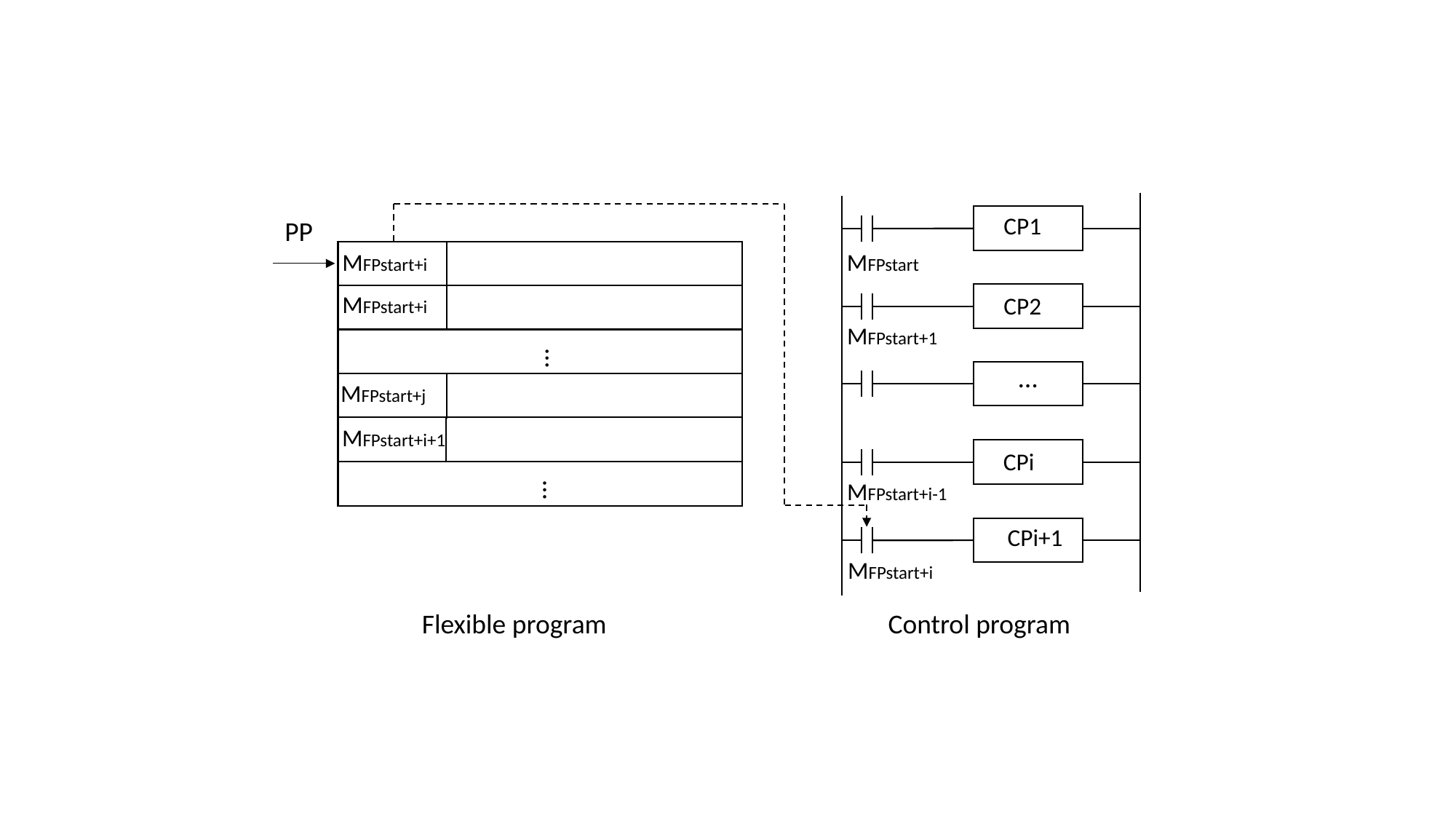

CP1

PP

MFPstart
MFPstart+i
MFPstart+i

CP2
MFPstart+1

…
…

MFPstart+j

MFPstart+i+1

CPi

…
MFPstart+i-1
CPi+1

MFPstart+i
Flexible program
Control program